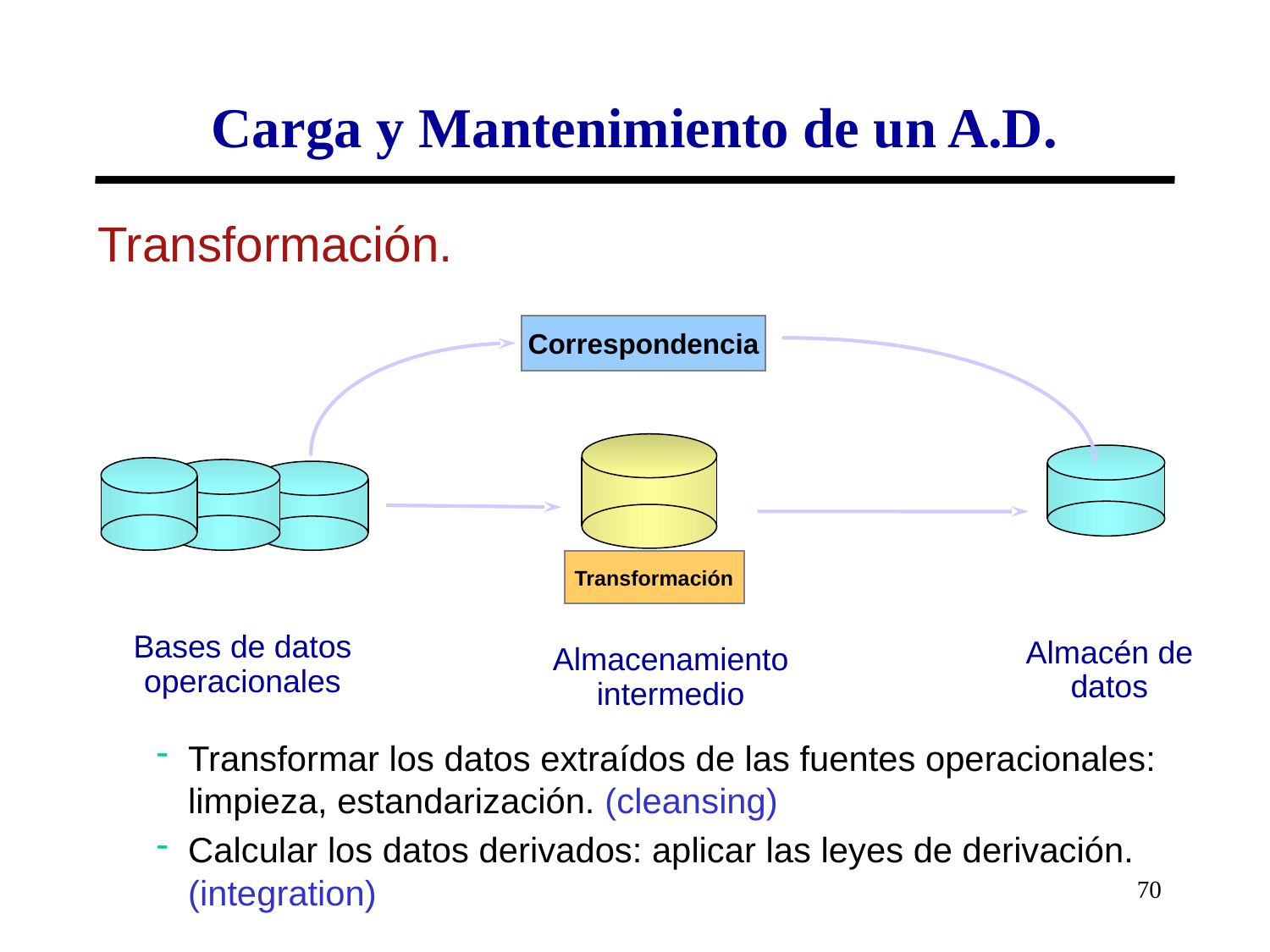

# Carga y Mantenimiento de un A.D.
Transformación.

Correspondencia

Transformación
Bases de datos operacionales
Almacén de datos
Almacenamiento intermedio
Transformar los datos extraídos de las fuentes operacionales: limpieza, estandarización. (cleansing)
Calcular los datos derivados: aplicar las leyes de derivación. (integration)
70